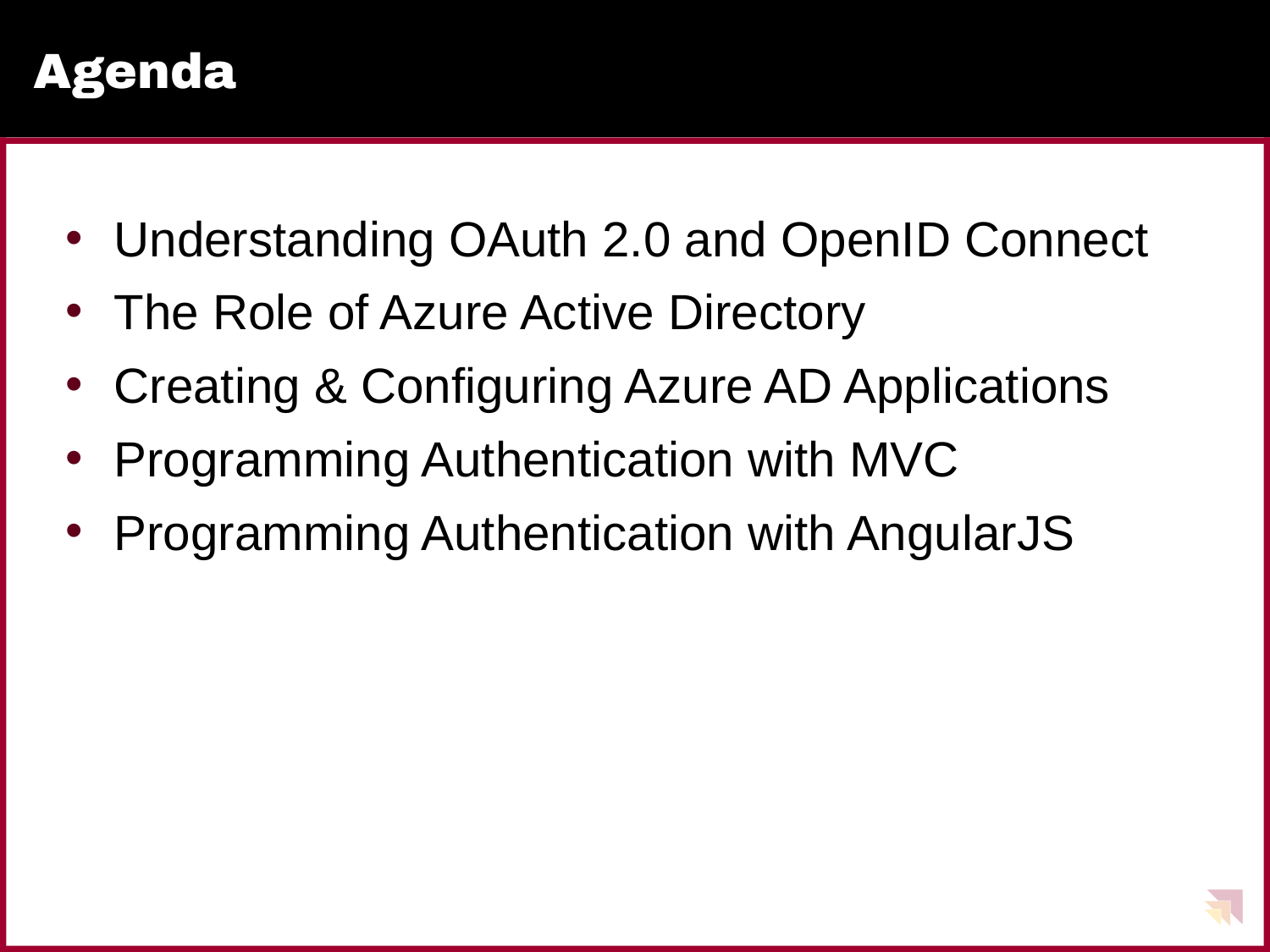

# Agenda
Understanding OAuth 2.0 and OpenID Connect
The Role of Azure Active Directory
Creating & Configuring Azure AD Applications
Programming Authentication with MVC
Programming Authentication with AngularJS